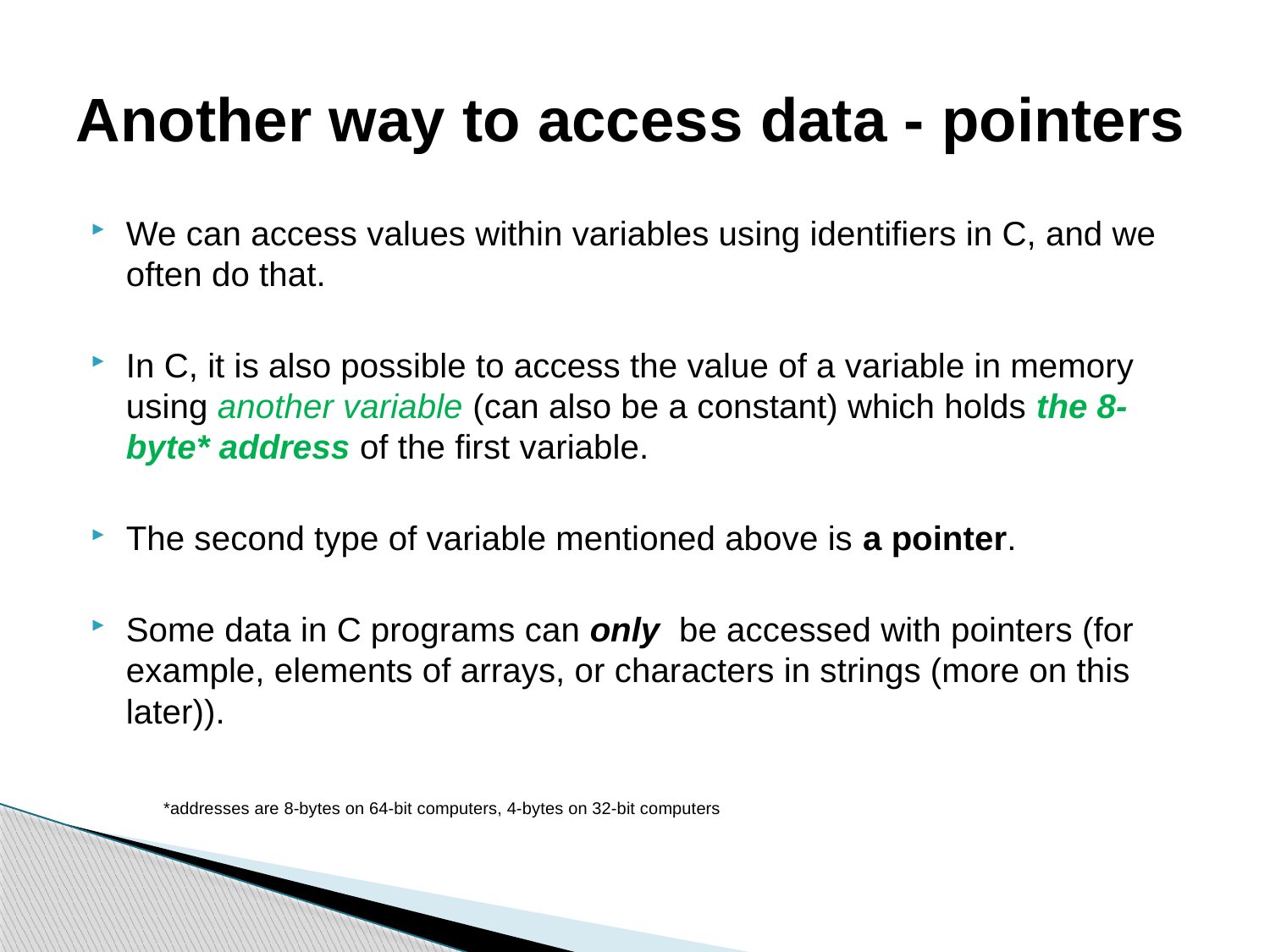

# Another way to access data - pointers
We can access values within variables using identifiers in C, and we often do that.

In C, it is also possible to access the value of a variable in memory using another variable (can also be a constant) which holds the 8-byte* address of the first variable.

The second type of variable mentioned above is a pointer.

Some data in C programs can only  be accessed with pointers (for example, elements of arrays, or characters in strings (more on this later)).

	*addresses are 8-bytes on 64-bit computers, 4-bytes on 32-bit computers